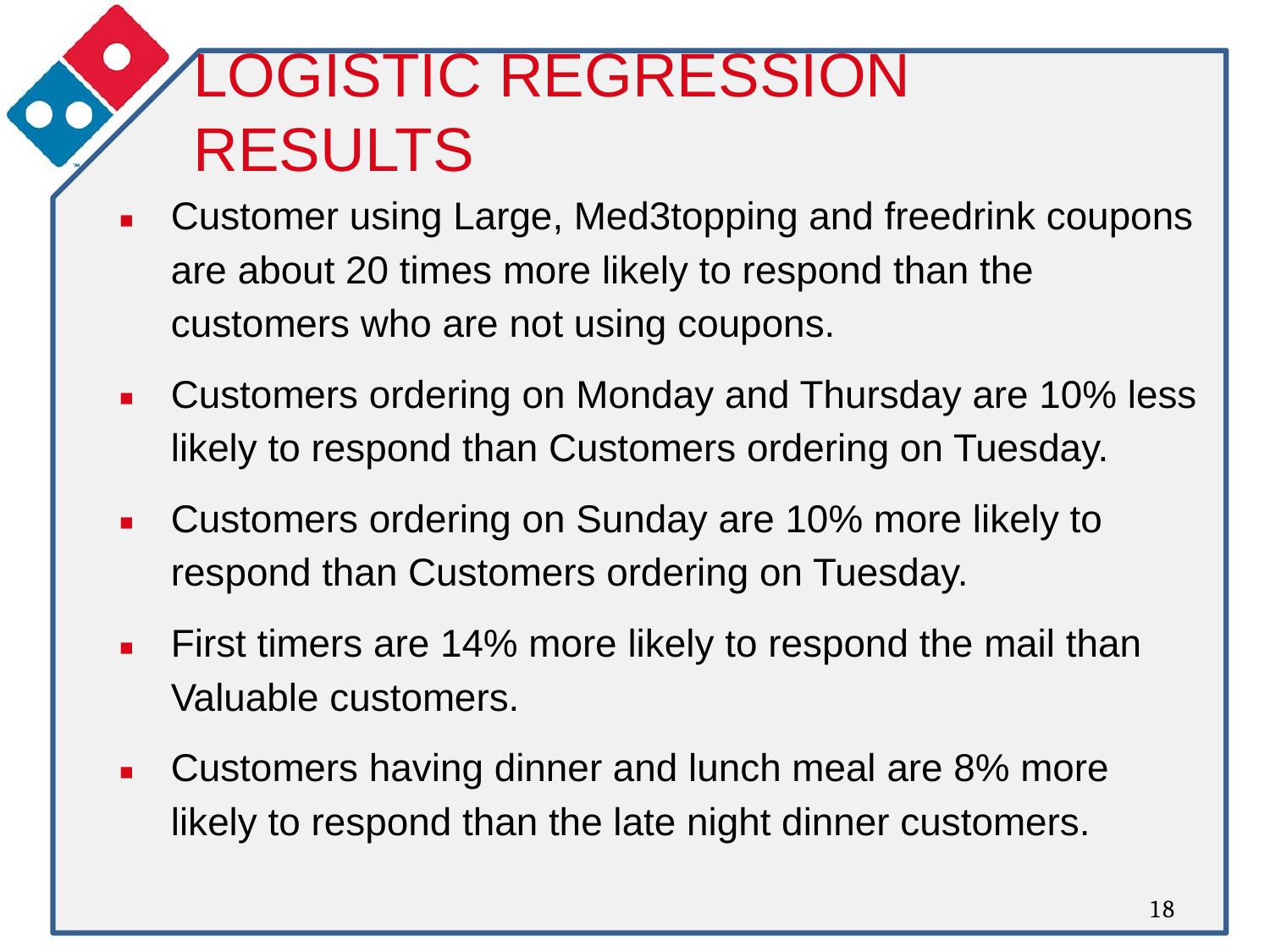

# LOGISTIC REGRESSION RESULTS
Customer using Large, Med3topping and freedrink coupons are about 20 times more likely to respond than the customers who are not using coupons.
Customers ordering on Monday and Thursday are 10% less likely to respond than Customers ordering on Tuesday.
Customers ordering on Sunday are 10% more likely to respond than Customers ordering on Tuesday.
First timers are 14% more likely to respond the mail than Valuable customers.
Customers having dinner and lunch meal are 8% more likely to respond than the late night dinner customers.
18